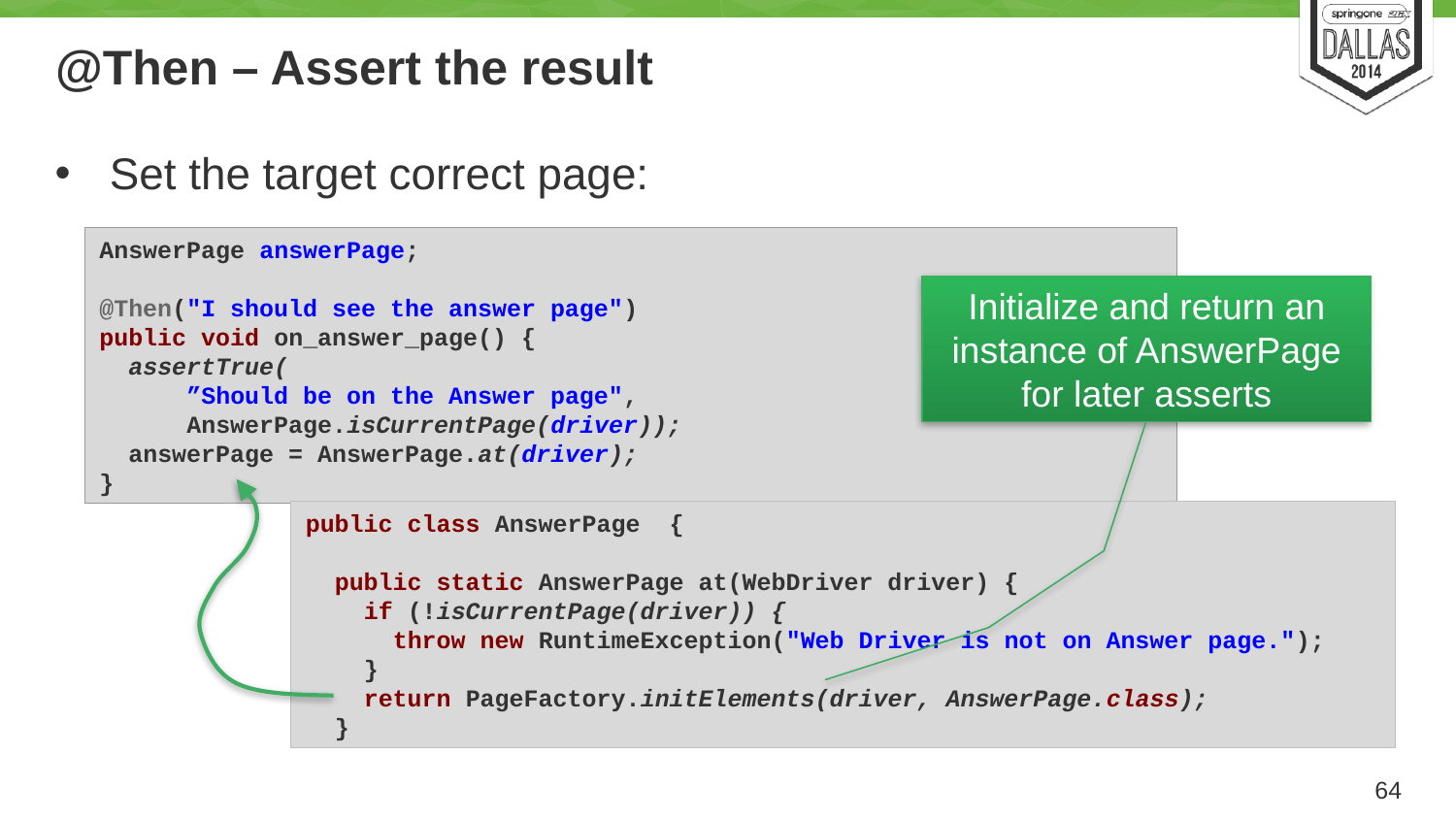

# @Then – Assert the result
Set the target correct page:
AnswerPage answerPage;

@Then("I should see the answer page")
public void on_answer_page() {
  assertTrue(
      ”Should be on the Answer page",
      AnswerPage.isCurrentPage(driver));
  answerPage = AnswerPage.at(driver);
}
Initialize and return an instance of AnswerPage for later asserts

public class AnswerPage  {

  public static AnswerPage at(WebDriver driver) {
    if (!isCurrentPage(driver)) {
      throw new RuntimeException("Web Driver is not on Answer page.");
    }
    return PageFactory.initElements(driver, AnswerPage.class);
  }
64